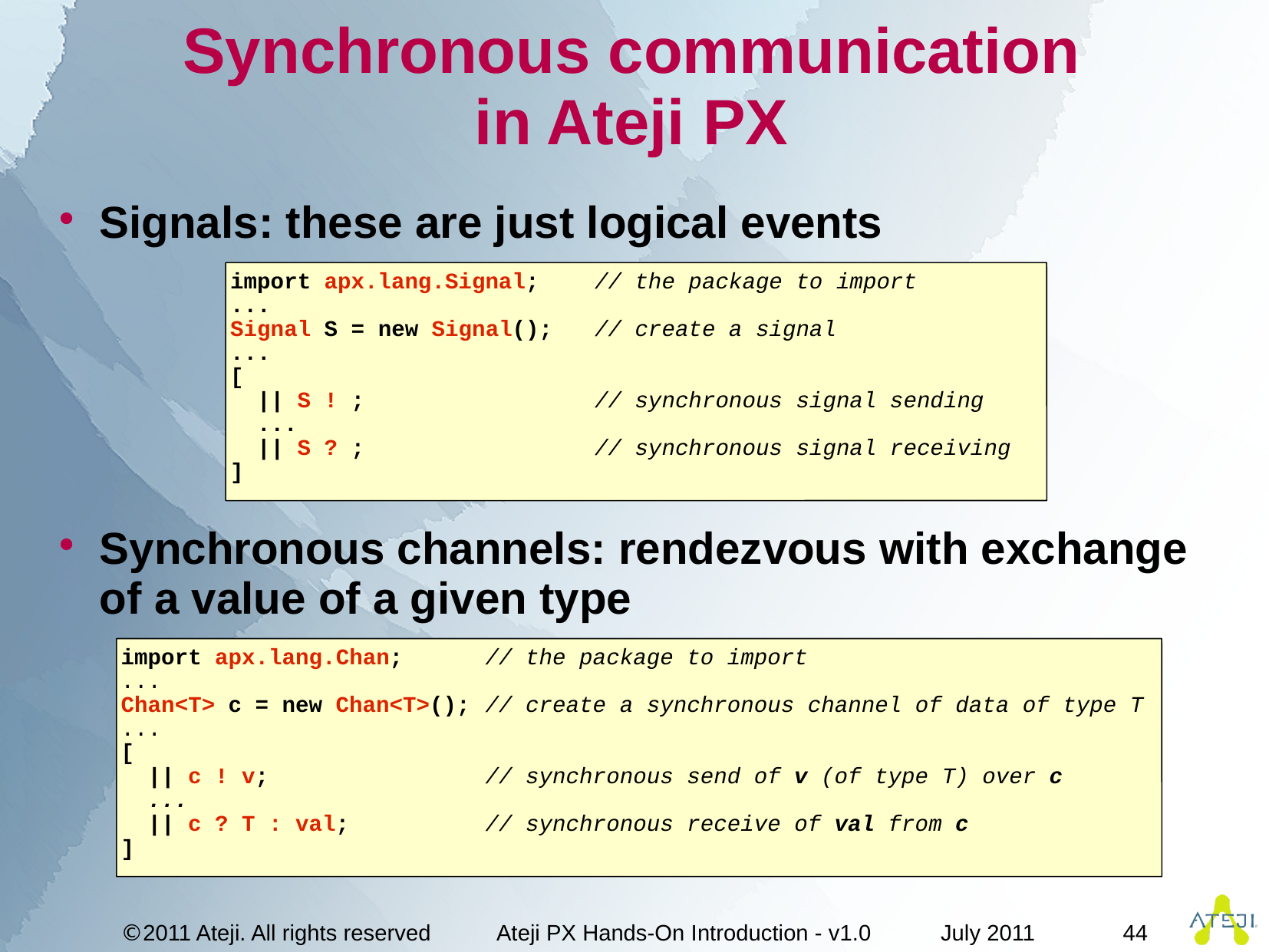

# Synchronous communication in Ateji PX
Signals: these are just logical events
Synchronous channels: rendezvous with exchange of a value of a given type
import apx.lang.Signal;  	// the package to import
...
Signal S = new Signal(); 	// create a signal
...
[
  || S ! ;			// synchronous signal sending
  ...
  || S ? ;			// synchronous signal receiving
]
import apx.lang.Chan;  	// the package to import
...
Chan<T> c = new Chan<T>();	// create a synchronous channel of data of type T
...
[
  || c ! v;	 		// synchronous send of v (of type T) over c
  ...
  || c ? T : val;		// synchronous receive of val from c
]